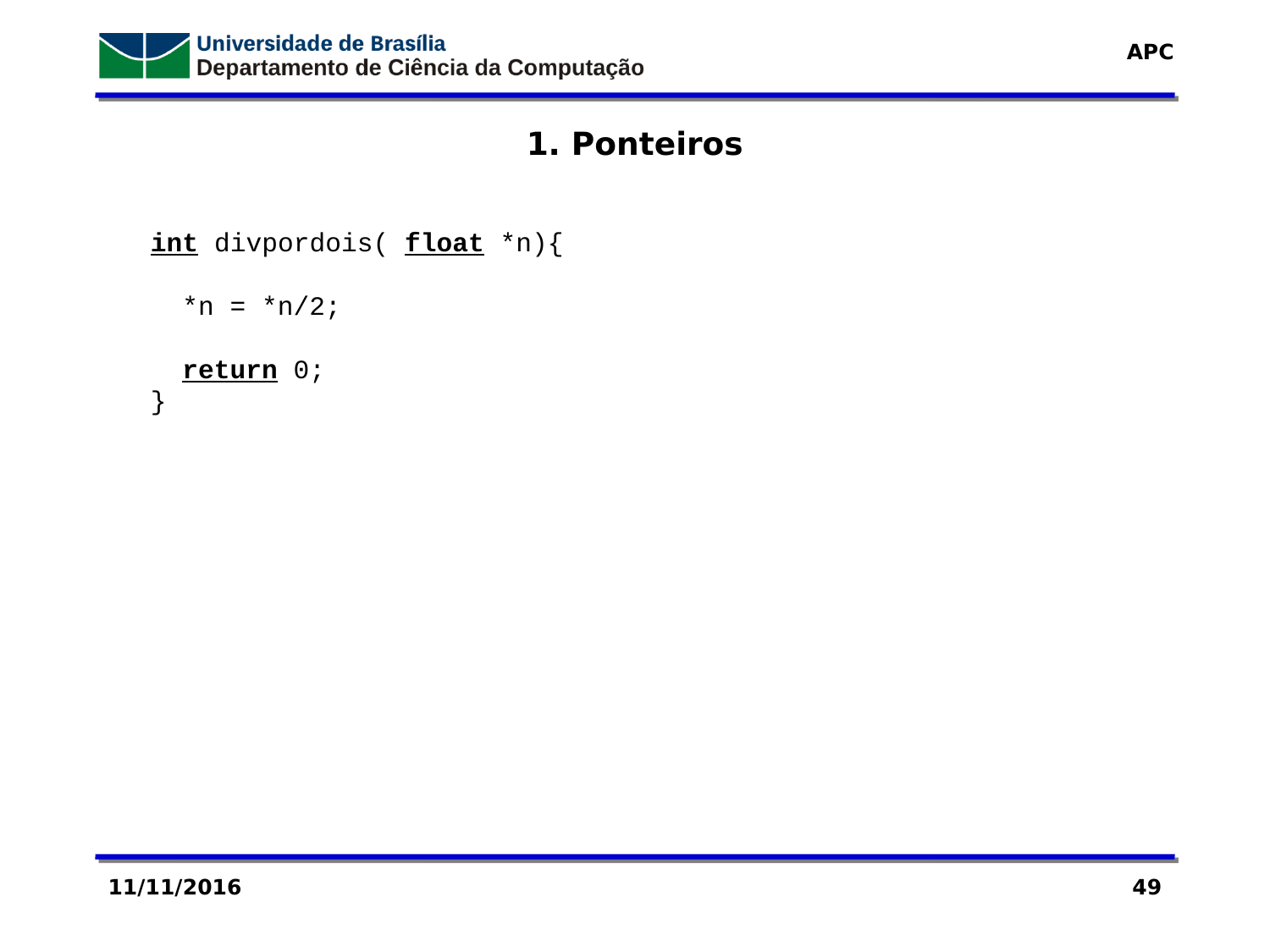

1. Ponteiros

int divpordois( float *n){

  *n = *n/2;

  return 0;
}
11/11/2016
49